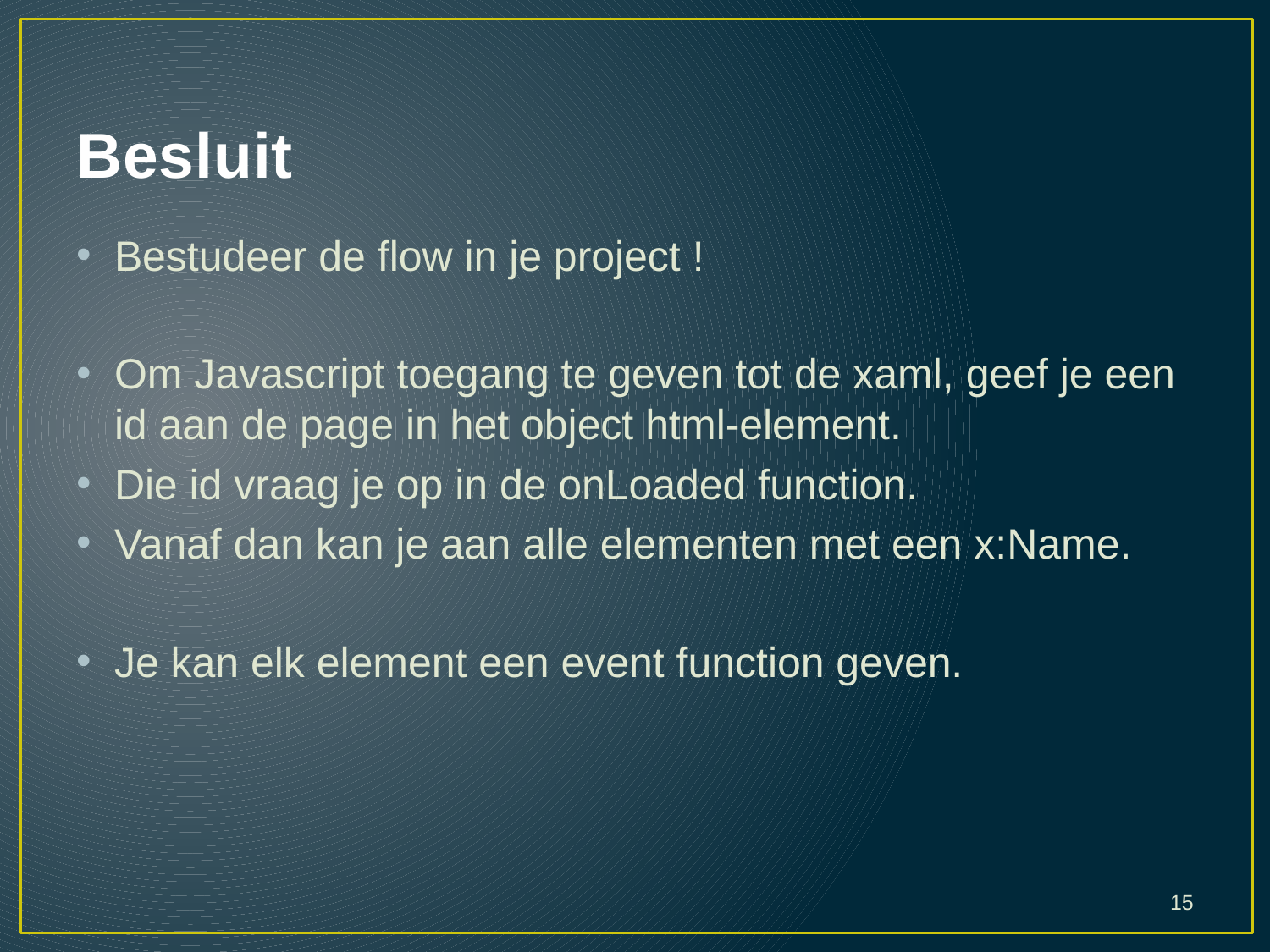

# Besluit
Bestudeer de flow in je project !

Om Javascript toegang te geven tot de xaml, geef je een id aan de page in het object html-element.
Die id vraag je op in de onLoaded function.
Vanaf dan kan je aan alle elementen met een x:Name.

Je kan elk element een event function geven.
15